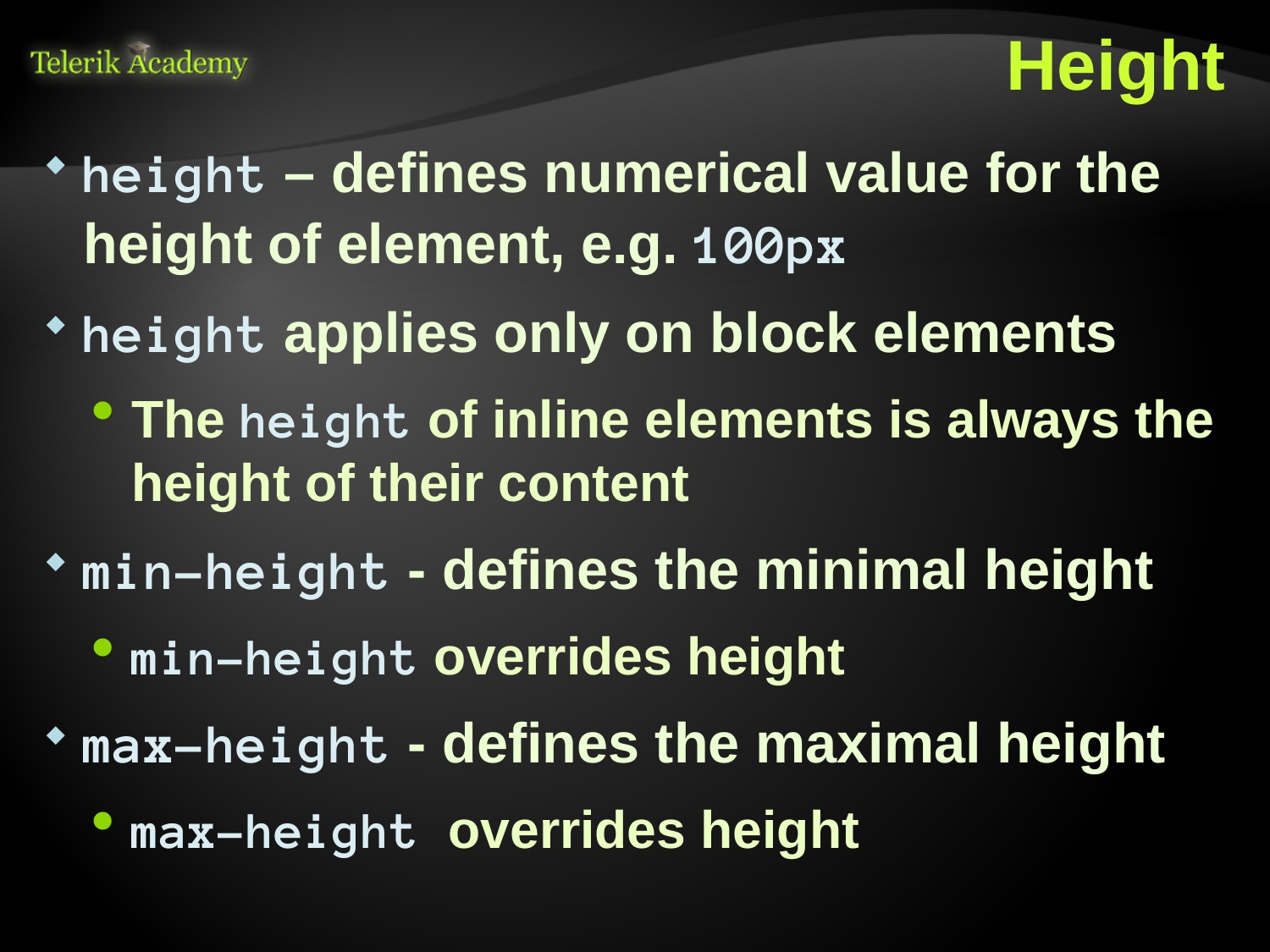

# Height
height – defines numerical value for the height of element, e.g. 100px
height applies only on block elements
The height of inline elements is always the height of their content
min-height - defines the minimal height
min-height overrides height
max-height - defines the maximal height
max-height overrides height